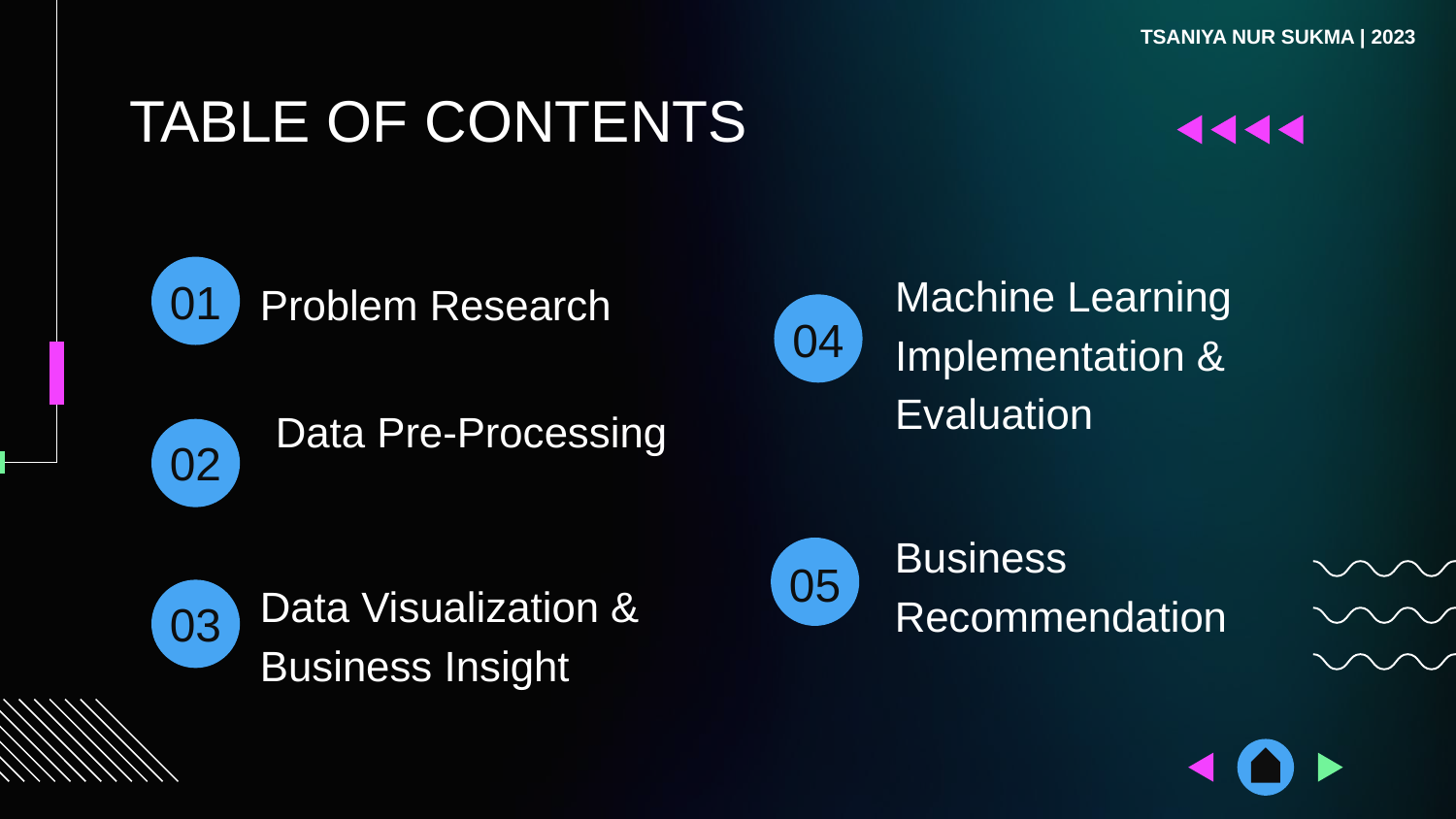

TSANIYA NUR SUKMA | 2023
TABLE OF CONTENTS

# 01

Machine Learning Implementation & Evaluation
Problem Research
04

Data Pre-Processing
02

Business Recommendation
05

03
Data Visualization & Business Insight